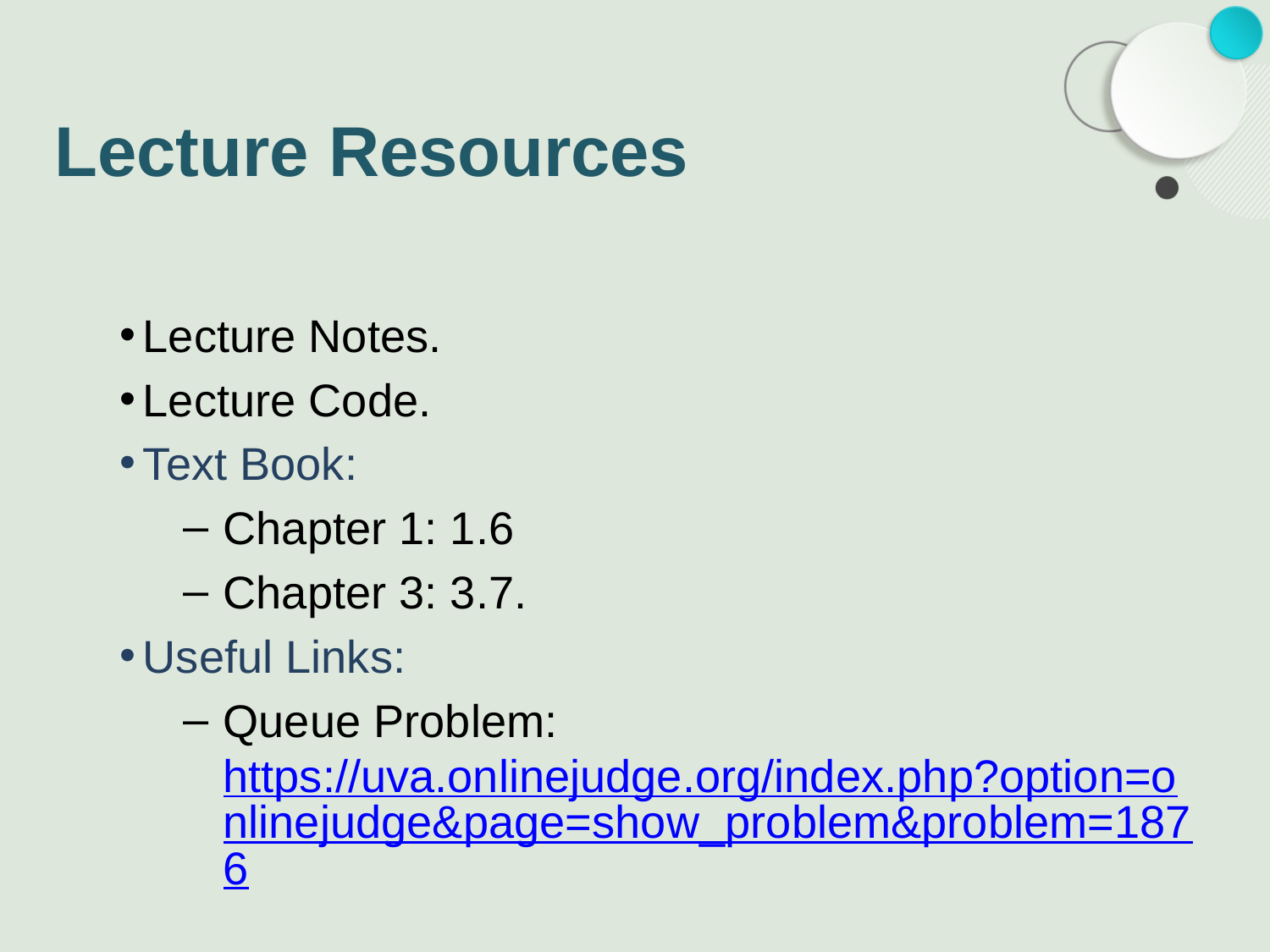

# Lecture Resources
Lecture Notes.
Lecture Code.
Text Book:
Chapter 1: 1.6
Chapter 3: 3.7.
Useful Links:
Queue Problem: https://uva.onlinejudge.org/index.php?option=onlinejudge&page=show_problem&problem=1876